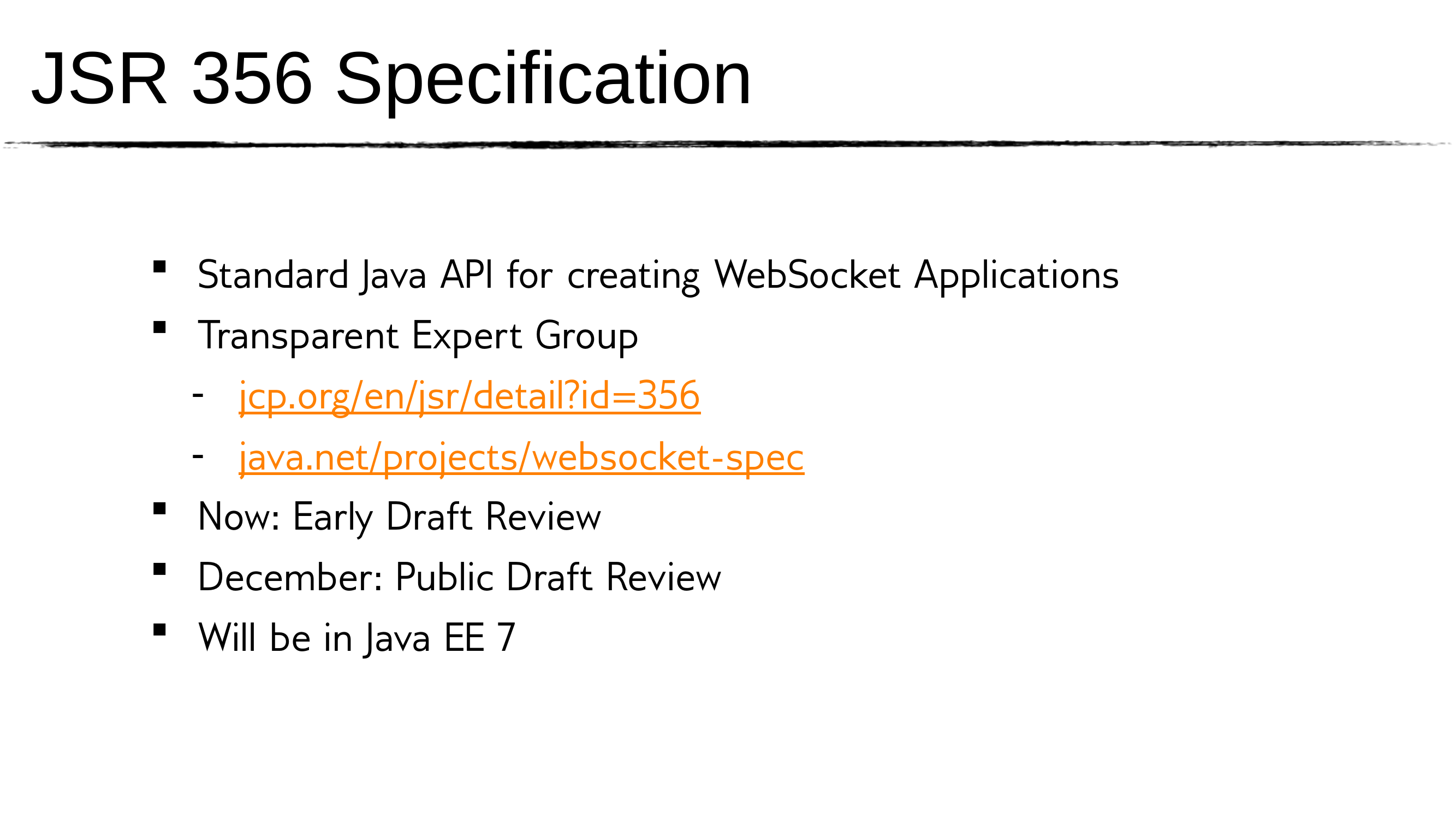

# JSR 356 Specification
Standard Java API for creating WebSocket Applications
Transparent Expert Group
jcp.org/en/jsr/detail?id=356
java.net/projects/websocket-spec
Now: Early Draft Review
December: Public Draft Review
Will be in Java EE 7